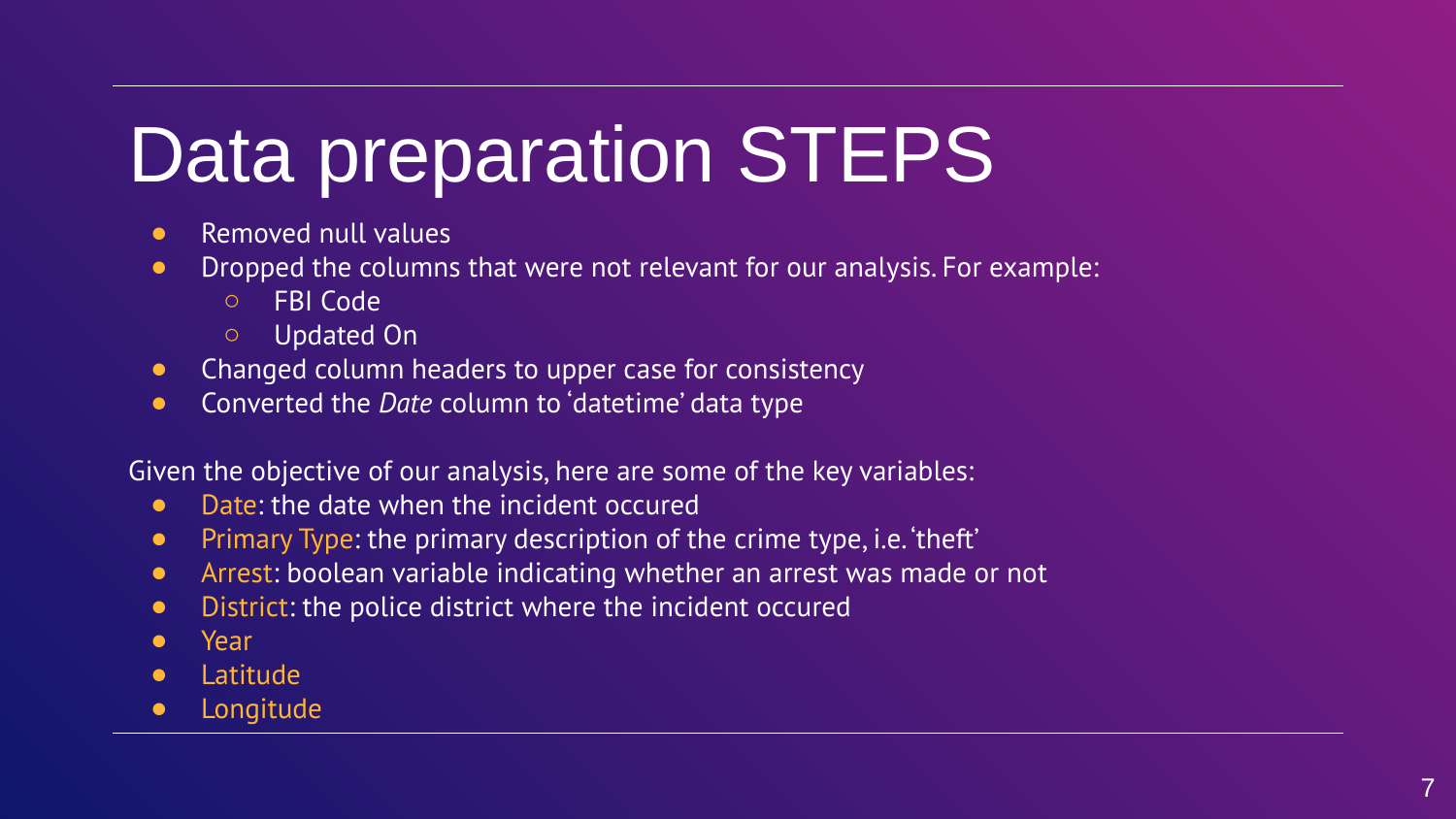

# Data preparation STEPS
Removed null values
Dropped the columns that were not relevant for our analysis. For example:
FBI Code
Updated On
Changed column headers to upper case for consistency
Converted the Date column to ‘datetime’ data type

Given the objective of our analysis, here are some of the key variables:
Date: the date when the incident occured
Primary Type: the primary description of the crime type, i.e. ‘theft’
Arrest: boolean variable indicating whether an arrest was made or not
District: the police district where the incident occured
Year
Latitude
Longitude
7